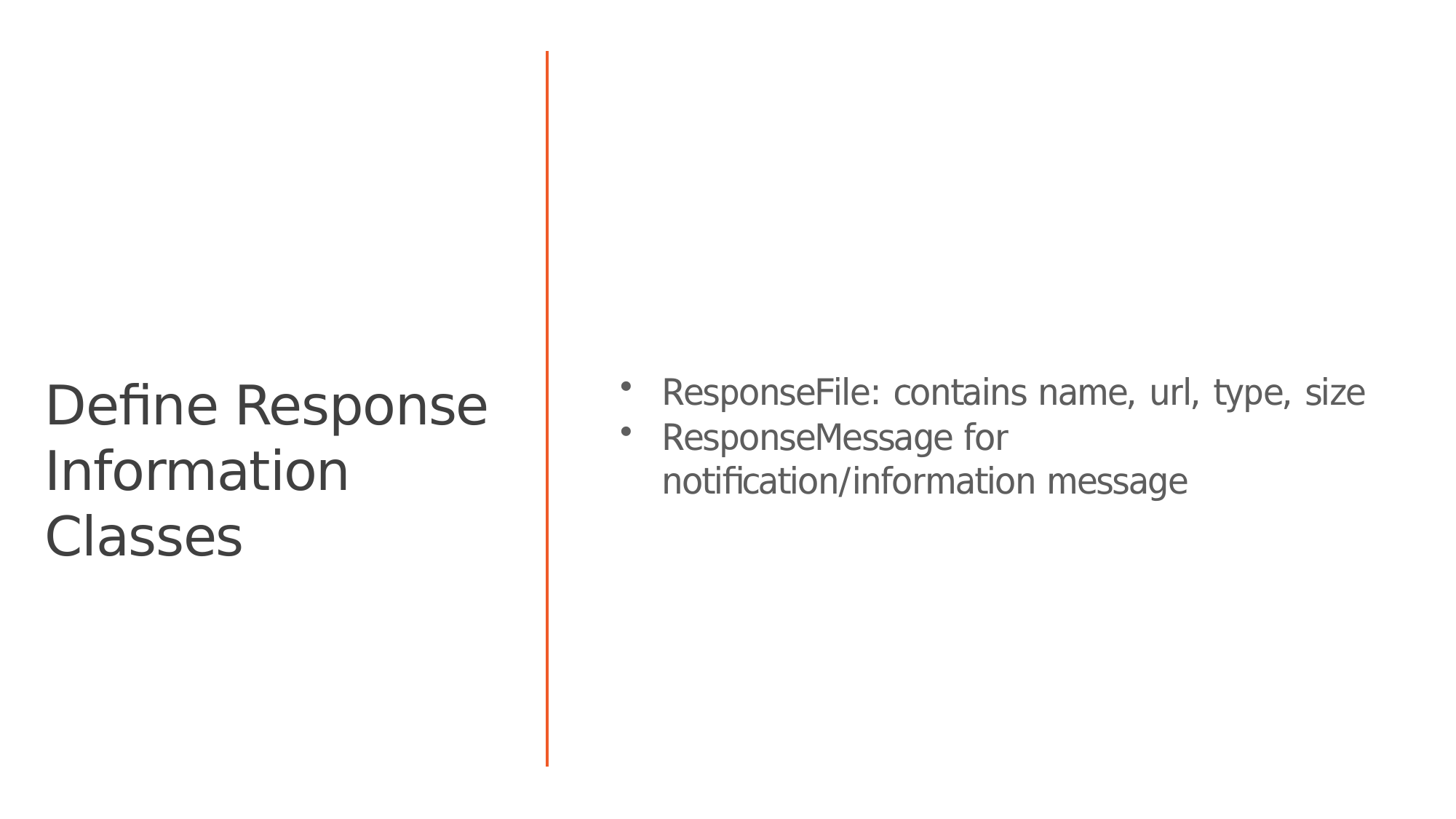

10

ResponseFile: contains name, url, type, size
ResponseMessage for notification/information message
Define Response Information Classes